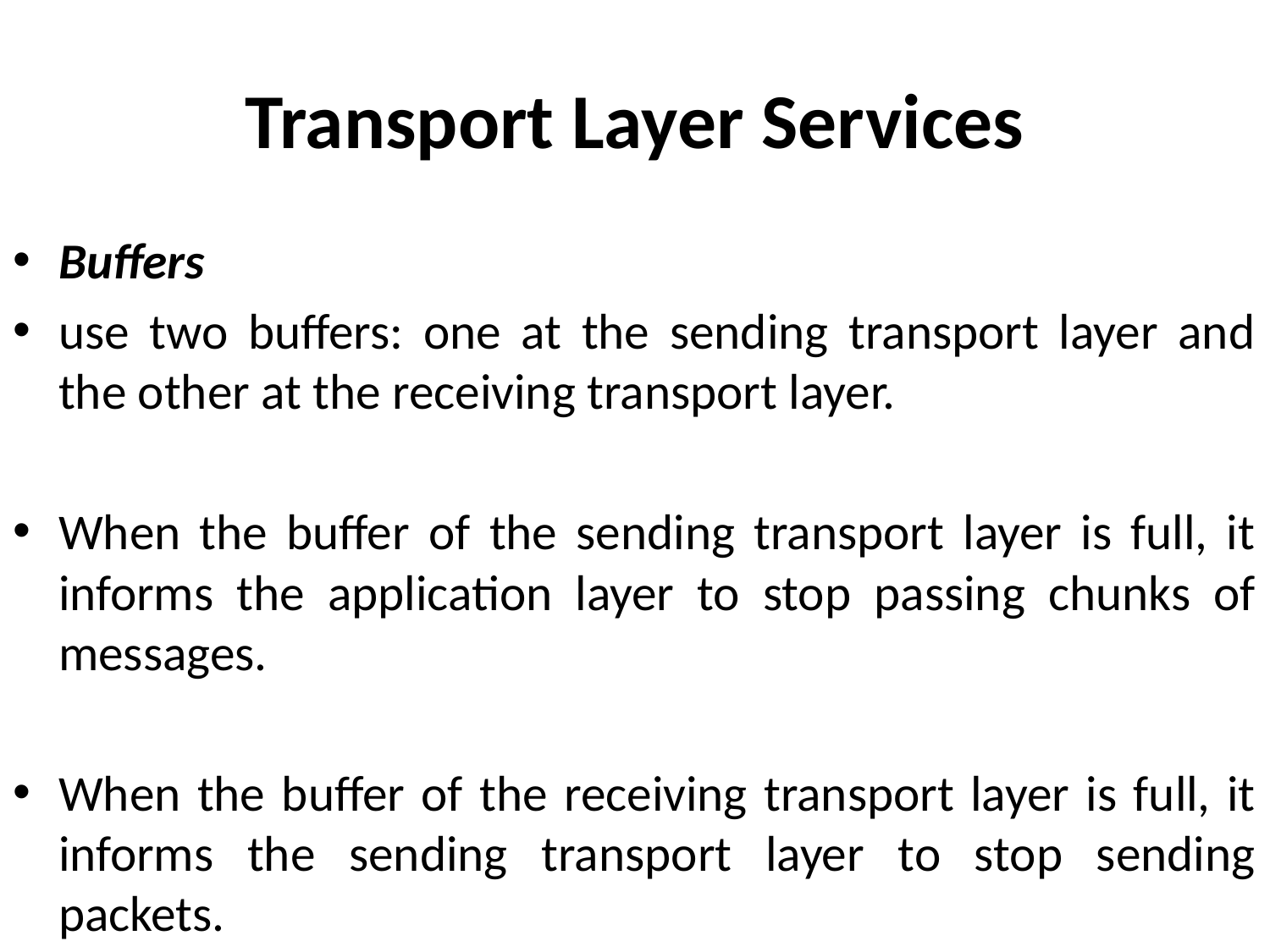

# Transport Layer Services
Buffers
use two buffers: one at the sending transport layer and the other at the receiving transport layer.

When the buffer of the sending transport layer is full, it informs the application layer to stop passing chunks of messages.

When the buffer of the receiving transport layer is full, it informs the sending transport layer to stop sending packets.